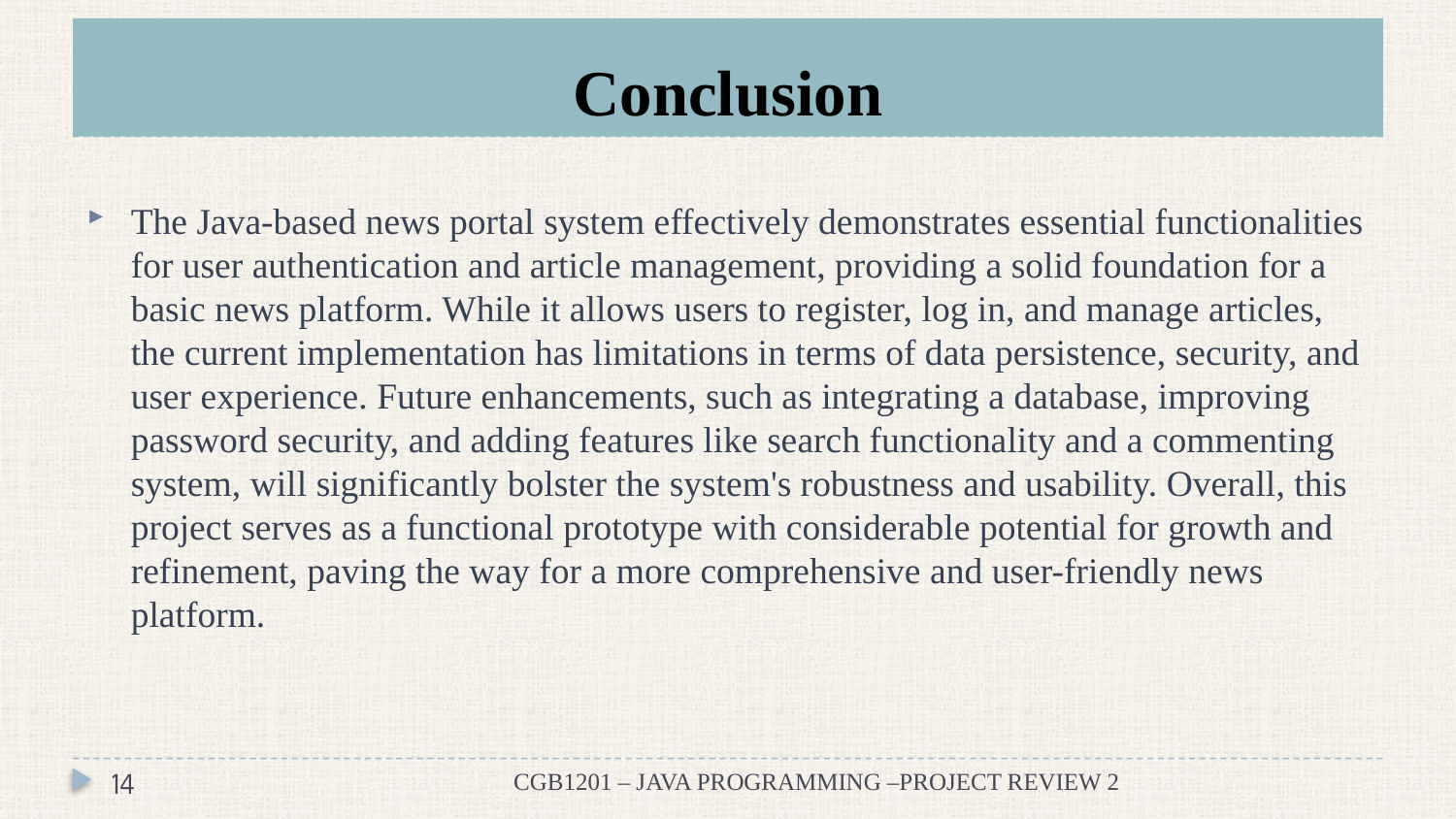

# Conclusion
The Java-based news portal system effectively demonstrates essential functionalities for user authentication and article management, providing a solid foundation for a basic news platform. While it allows users to register, log in, and manage articles, the current implementation has limitations in terms of data persistence, security, and user experience. Future enhancements, such as integrating a database, improving password security, and adding features like search functionality and a commenting system, will significantly bolster the system's robustness and usability. Overall, this project serves as a functional prototype with considerable potential for growth and refinement, paving the way for a more comprehensive and user-friendly news platform.
14
CGB1201 – JAVA PROGRAMMING –PROJECT REVIEW 2